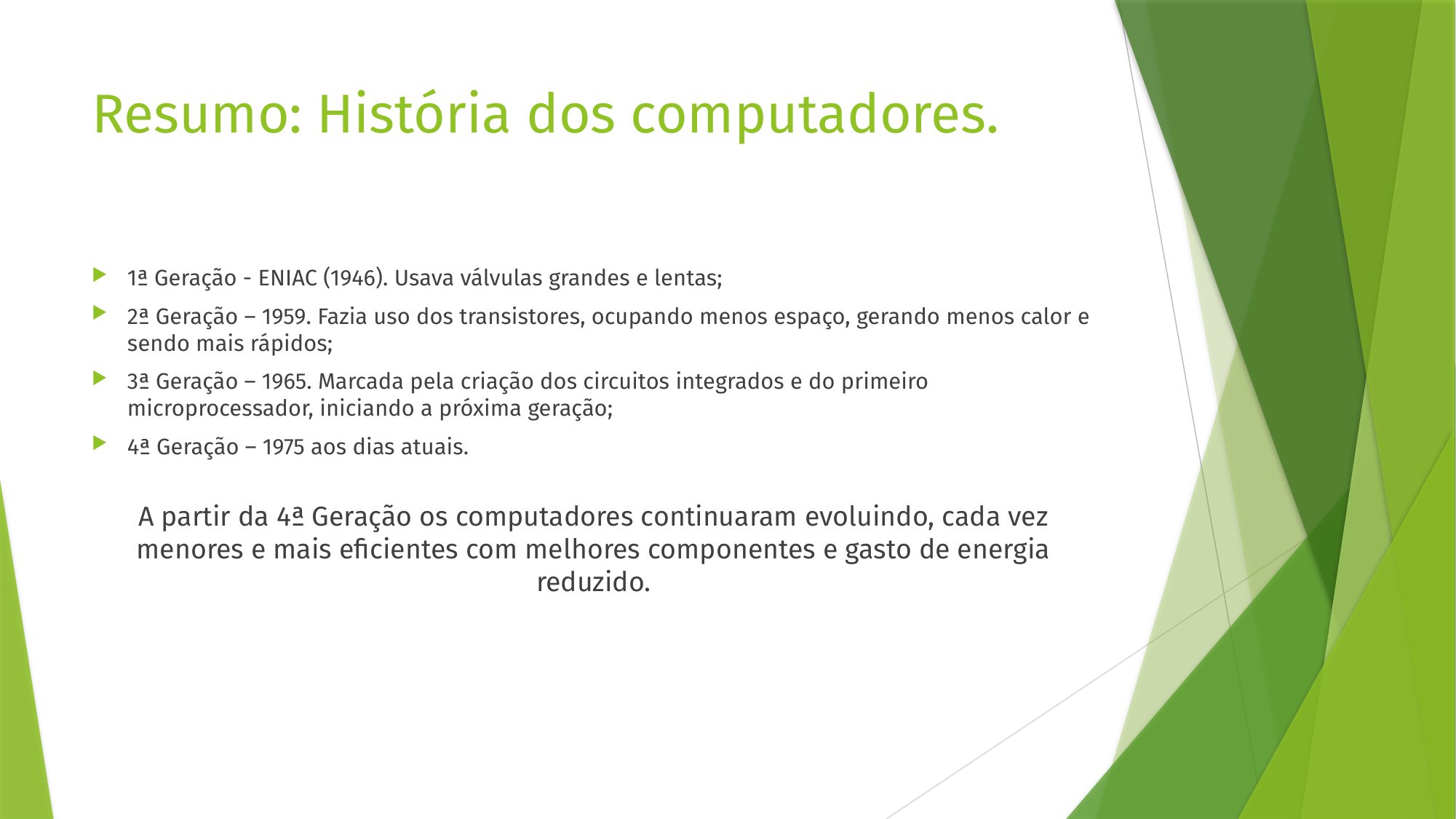

# Resumo: História dos computadores.
1ª Geração - ENIAC (1946). Usava válvulas grandes e lentas;
2ª Geração – 1959. Fazia uso dos transistores, ocupando menos espaço, gerando menos calor e sendo mais rápidos;
3ª Geração – 1965. Marcada pela criação dos circuitos integrados e do primeiro microprocessador, iniciando a próxima geração;
4ª Geração – 1975 aos dias atuais.

A partir da 4ª Geração os computadores continuaram evoluindo, cada vez menores e mais eficientes com melhores componentes e gasto de energia reduzido.